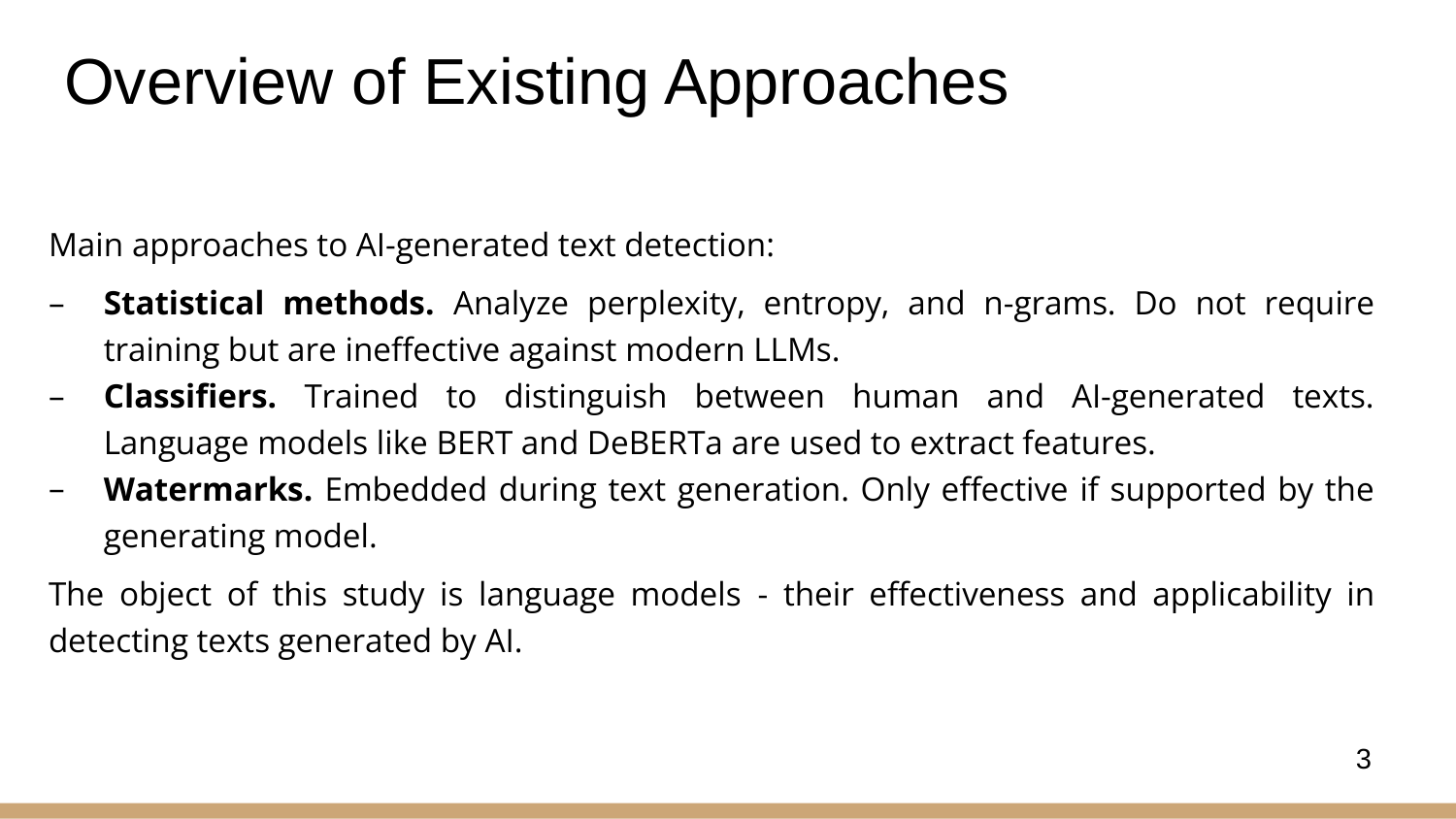

# Overview of Existing Approaches
Main approaches to AI-generated text detection:
Statistical methods. Analyze perplexity, entropy, and n-grams. Do not require training but are ineffective against modern LLMs.
Classifiers. Trained to distinguish between human and AI-generated texts. Language models like BERT and DeBERTa are used to extract features.
Watermarks. Embedded during text generation. Only effective if supported by the generating model.
The object of this study is language models - their effectiveness and applicability in detecting texts generated by AI.

3